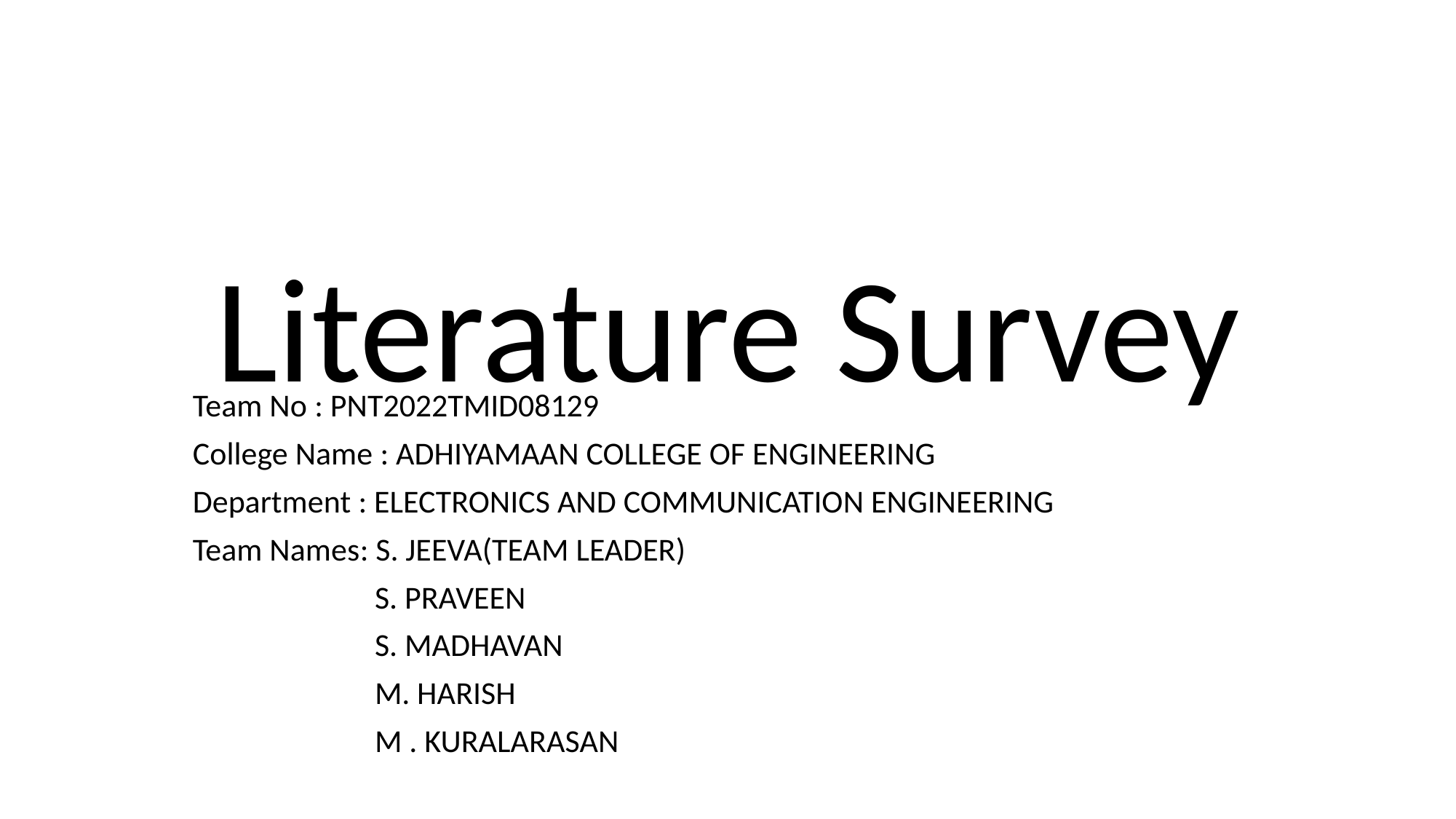

# Literature Survey
Team No : PNT2022TMID08129
College Name : ADHIYAMAAN COLLEGE OF ENGINEERING
Department : ELECTRONICS AND COMMUNICATION ENGINEERING
Team Names: S. JEEVA(TEAM LEADER)
                         S. PRAVEEN
                         S. MADHAVAN
                         M. HARISH
                         M . KURALARASAN